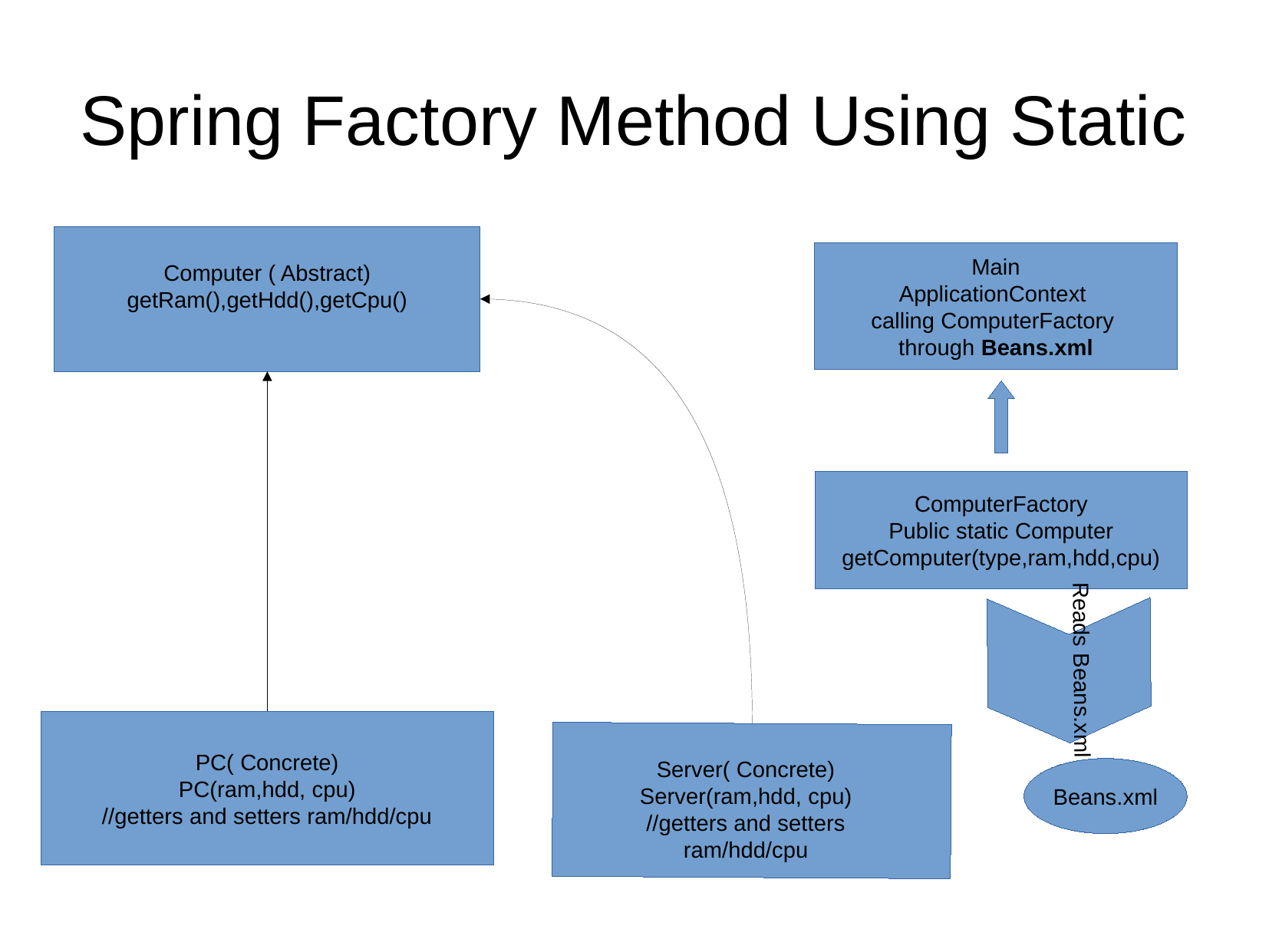

Spring Factory Method Using Static
Computer ( Abstract)
getRam(),getHdd(),getCpu()

Main
ApplicationContext
calling ComputerFactory
through Beans.xml

ComputerFactory
Public static Computer
getComputer(type,ram,hdd,cpu)
Reads Beans.xml

PC( Concrete)
PC(ram,hdd, cpu)
//getters and setters ram/hdd/cpu

Server( Concrete)
Server(ram,hdd, cpu)
//getters and setters ram/hdd/cpu
Beans.xml